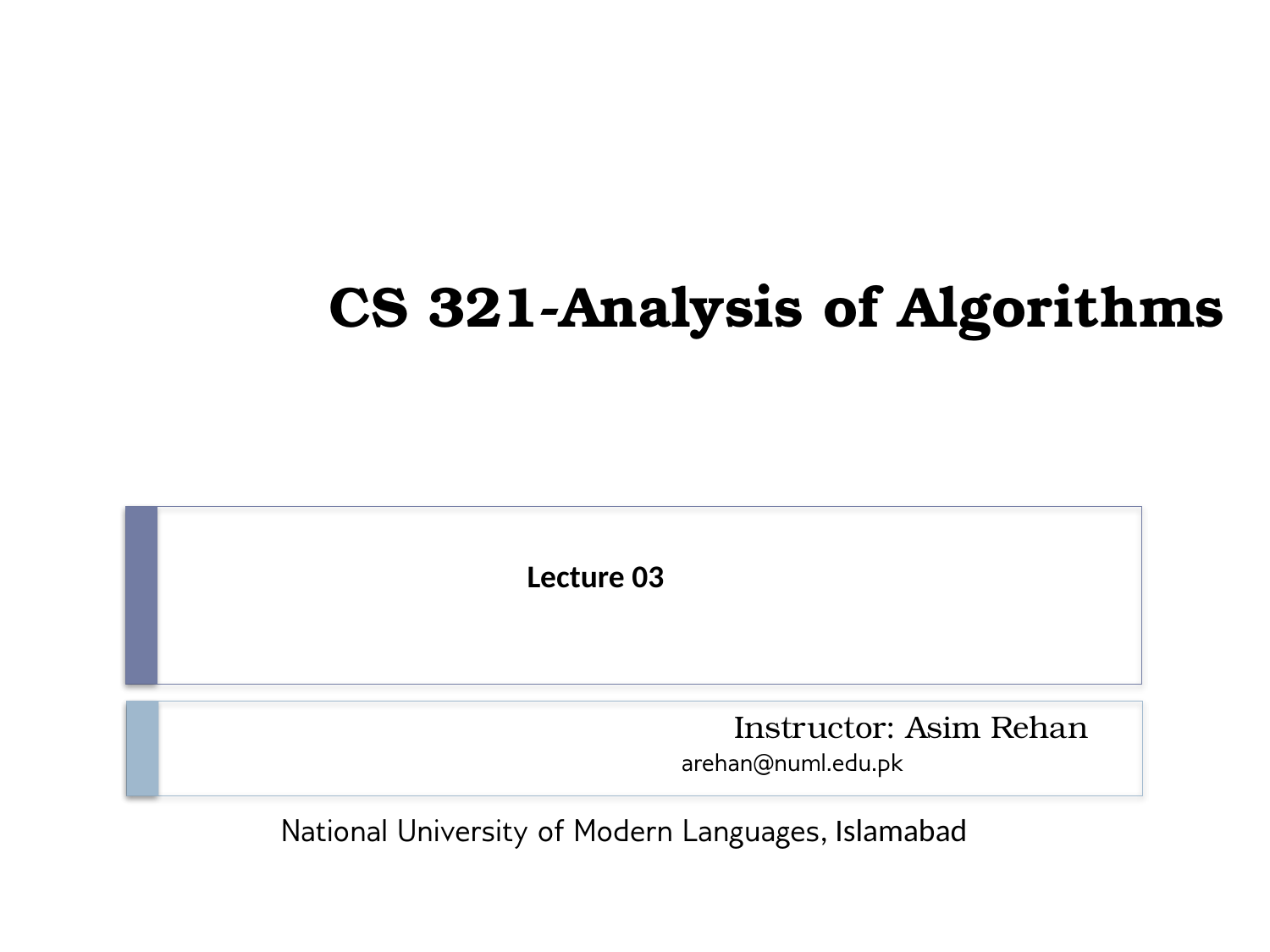

# CS 321-Analysis of Algorithms
Lecture 03

Instructor: Asim Rehan
			arehan@numl.edu.pk

National University of Modern Languages, Islamabad